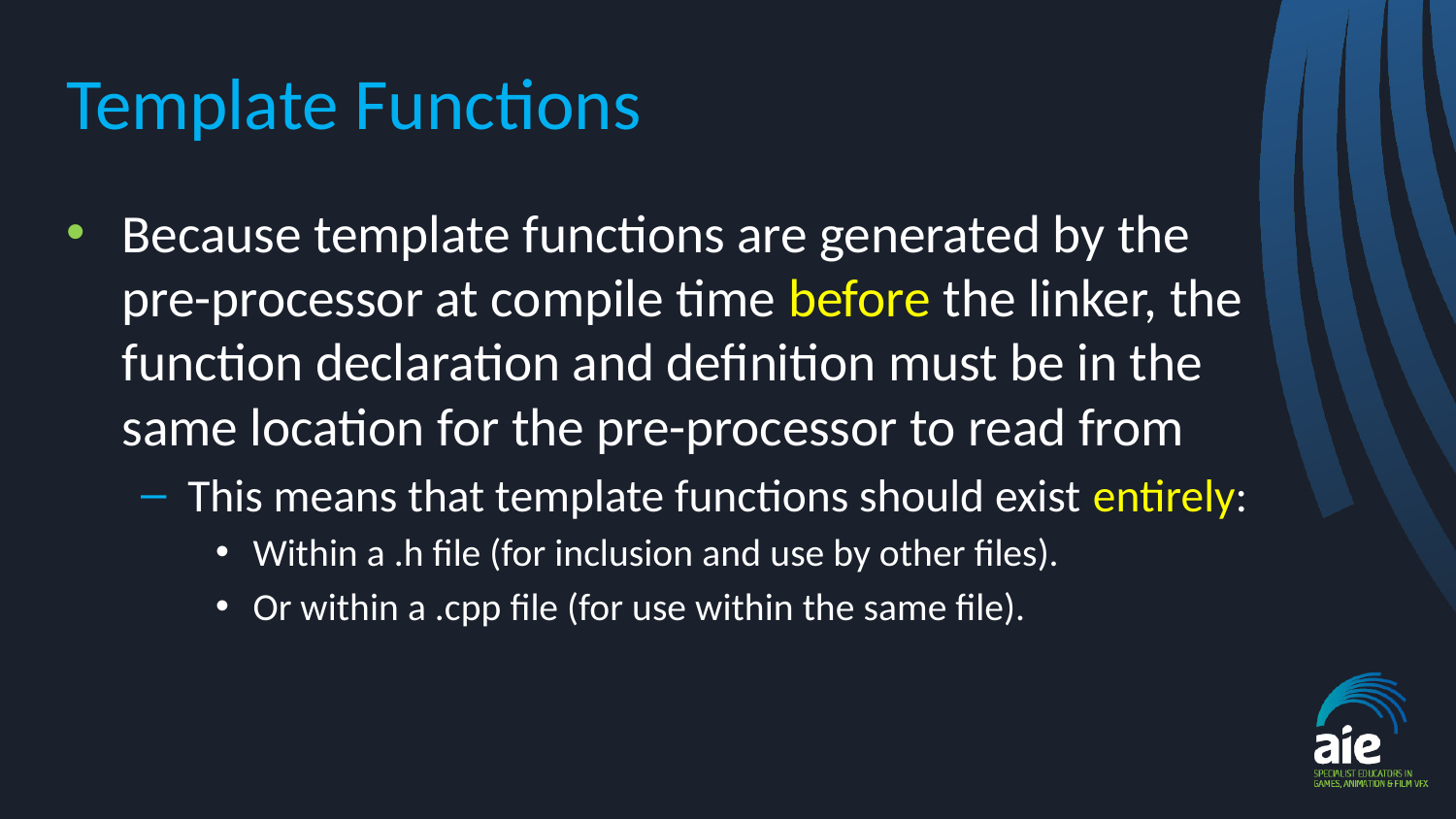

# Template Functions
Because template functions are generated by the pre-processor at compile time before the linker, the function declaration and definition must be in the same location for the pre-processor to read from
This means that template functions should exist entirely:
Within a .h file (for inclusion and use by other files).
Or within a .cpp file (for use within the same file).